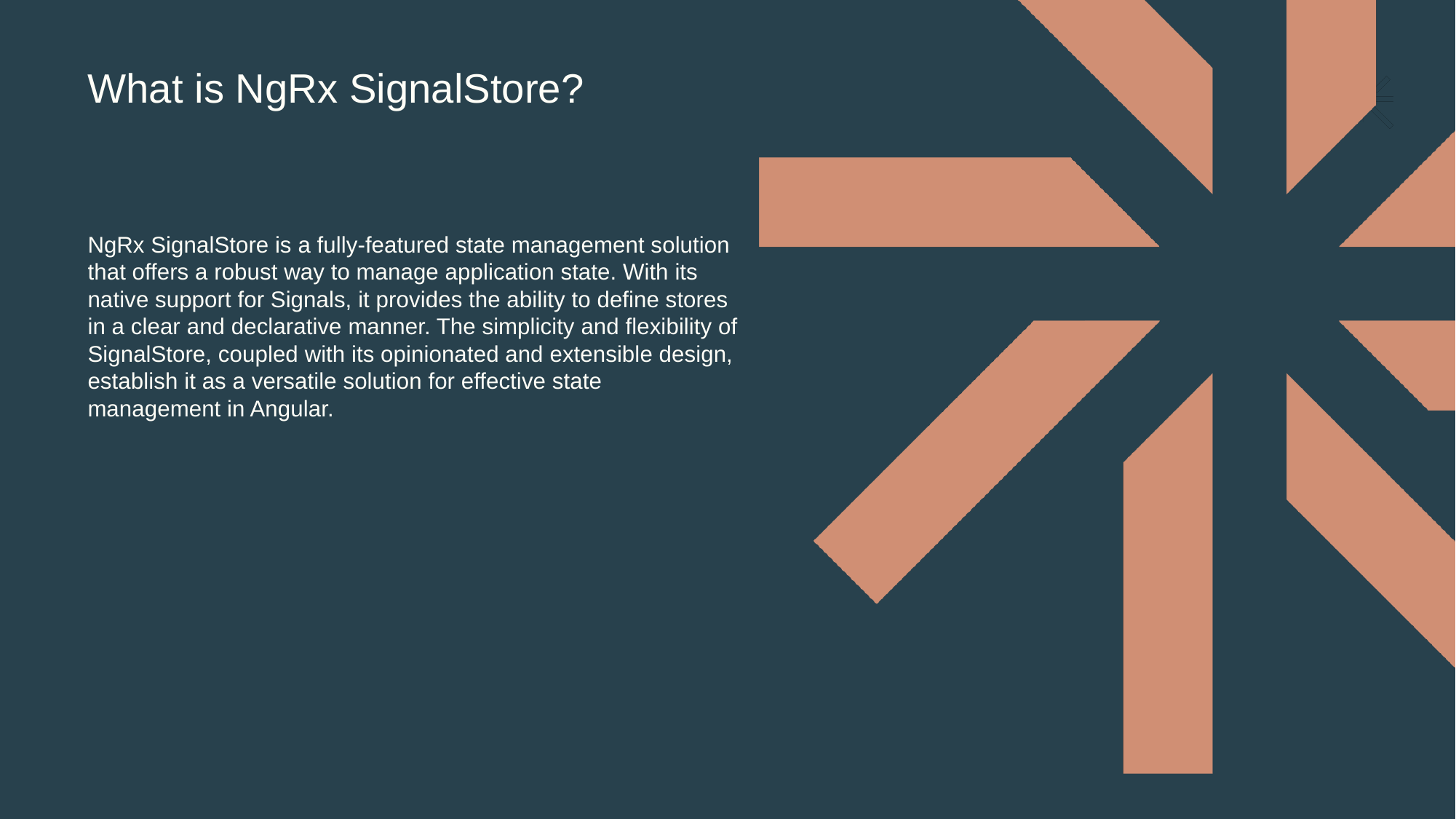

# What is NgRx SignalStore?
NgRx SignalStore is a fully-featured state management solution that offers a robust way to manage application state. With its native support for Signals, it provides the ability to define stores in a clear and declarative manner. The simplicity and flexibility of SignalStore, coupled with its opinionated and extensible design, establish it as a versatile solution for effective state management in Angular.